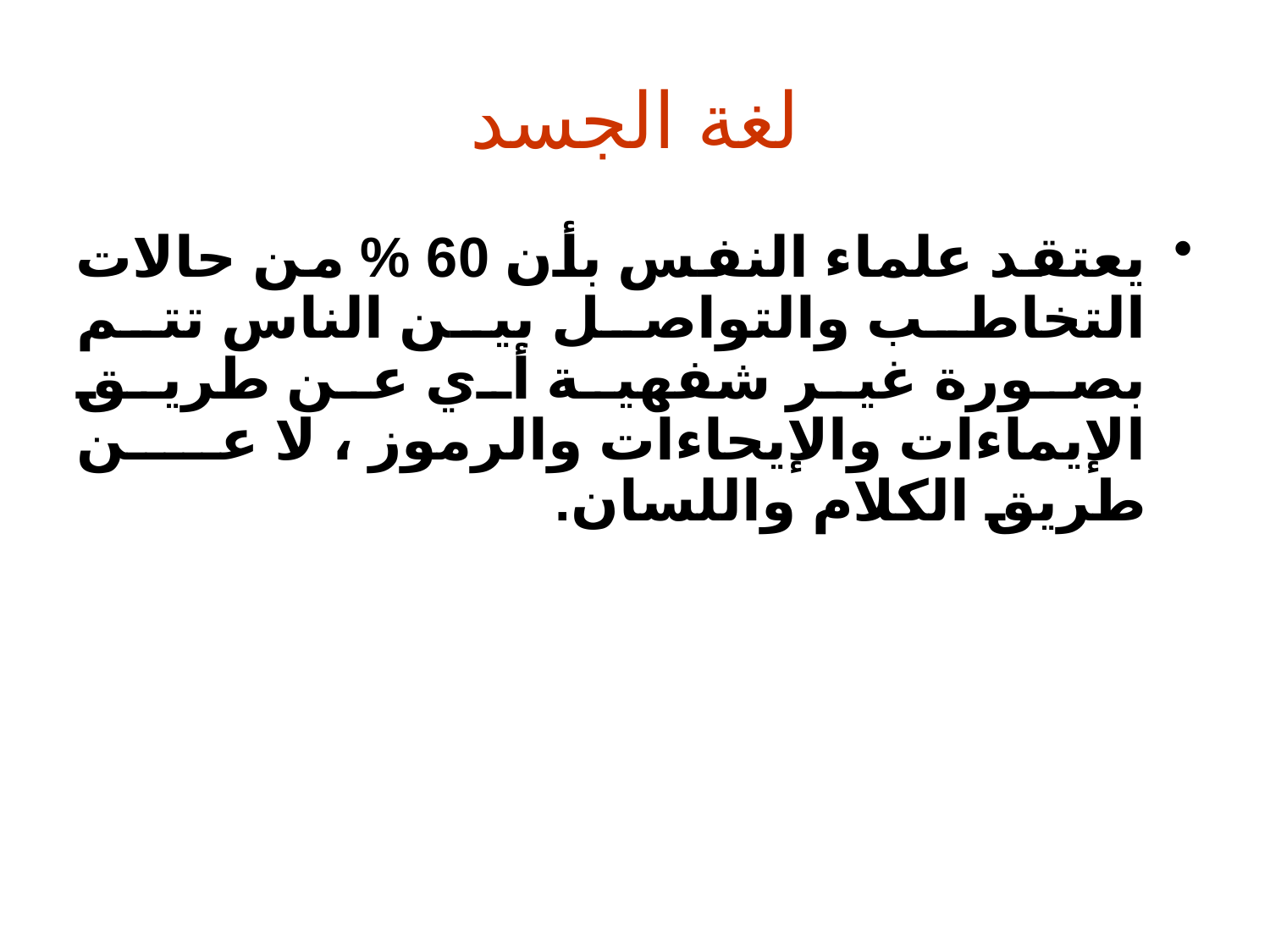

# لغة الجسد
يعتقد علماء النفس بأن 60 % من حالات التخاطب والتواصل بين الناس تتم بصورة غير شفهية أي عن طريق الإيماءات والإيحاءات والرموز ، لا عن طريق الكلام واللسان.